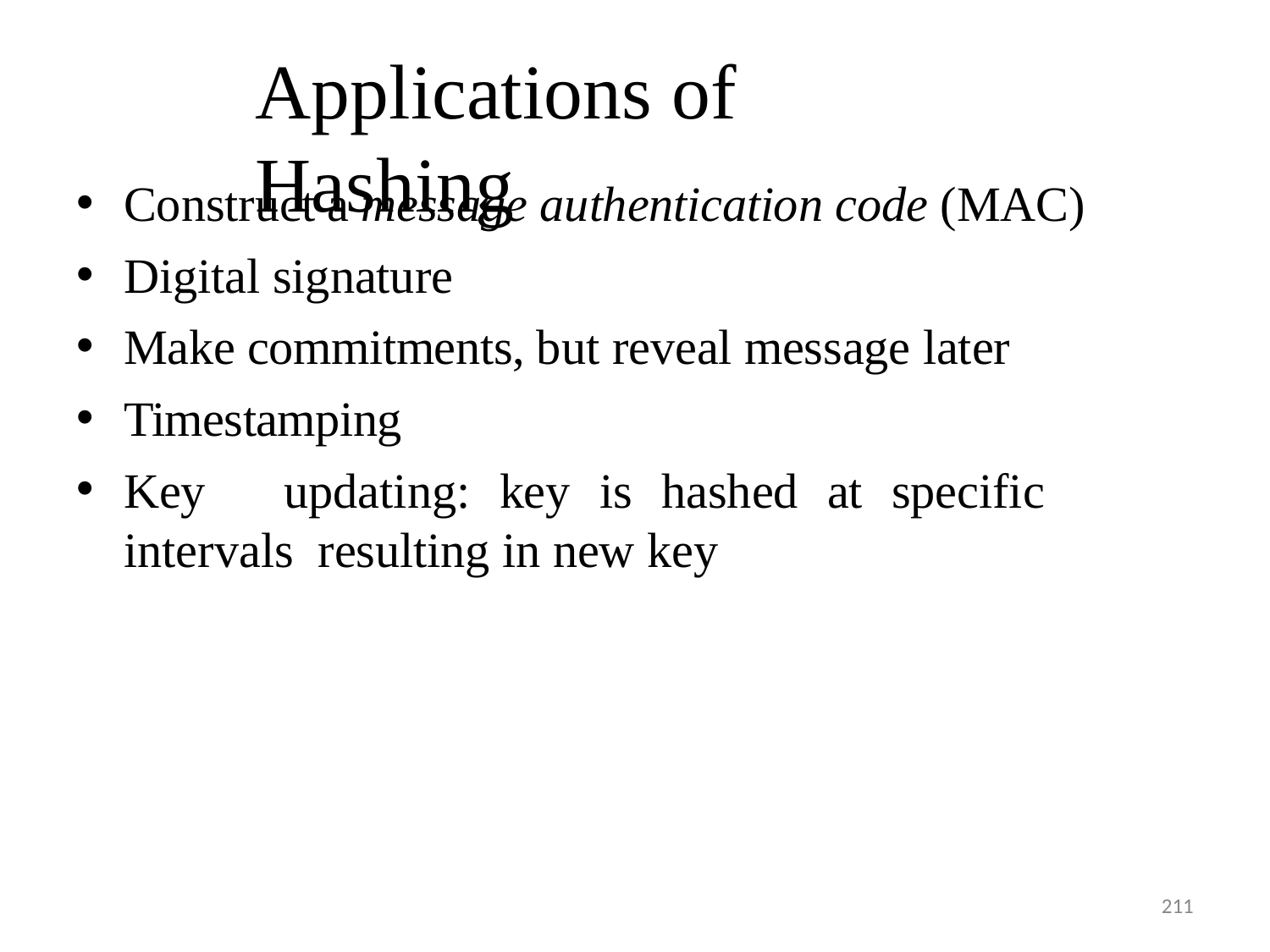

# Applications of Hashing
Construct a message authentication code (MAC)
Digital signature
Make commitments, but reveal message later
Timestamping
Key	updating:	key	is	hashed	at	specific	intervals  resulting in new key
211